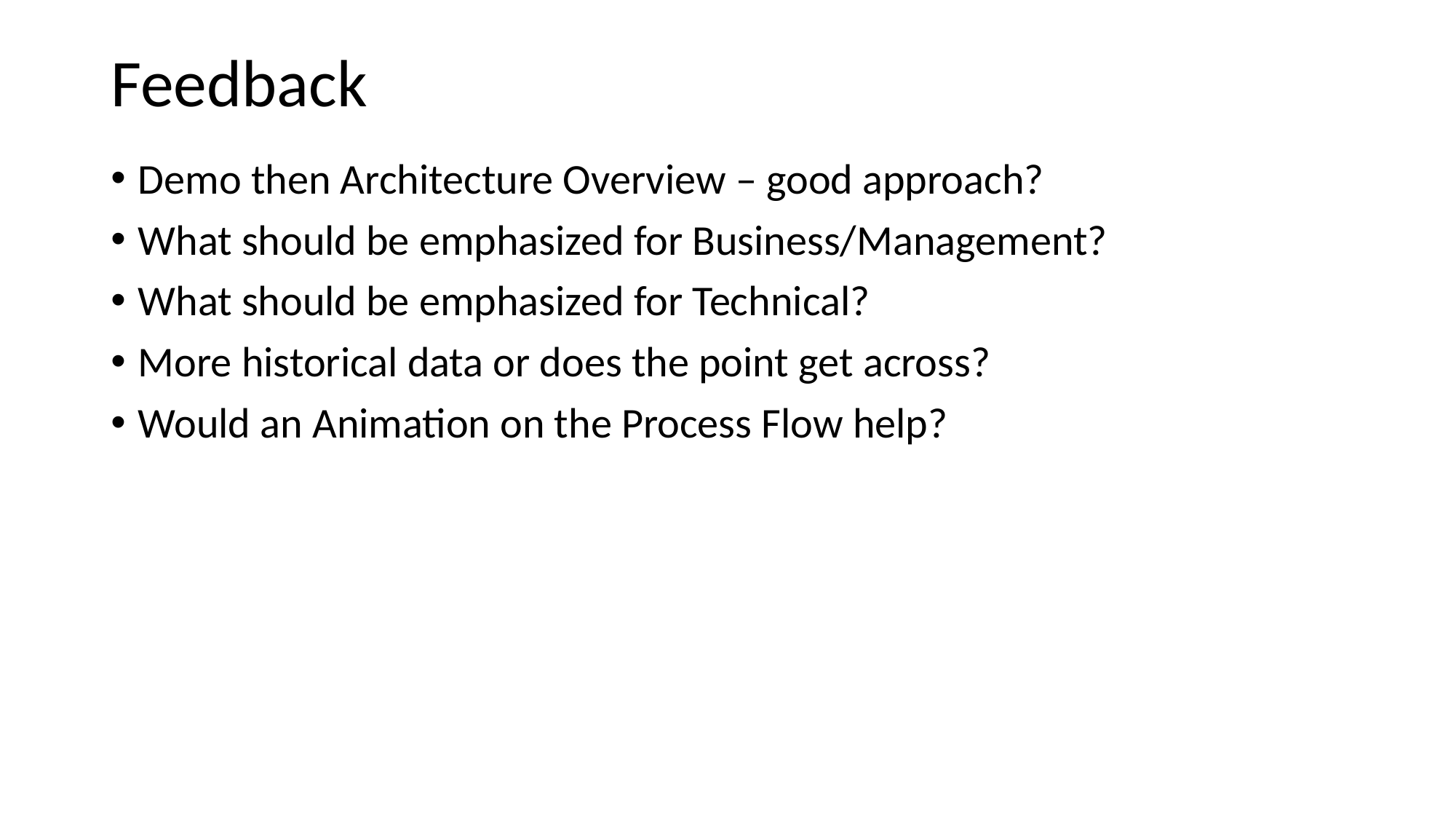

# Feedback
Demo then Architecture Overview – good approach?
What should be emphasized for Business/Management?
What should be emphasized for Technical?
More historical data or does the point get across?
Would an Animation on the Process Flow help?